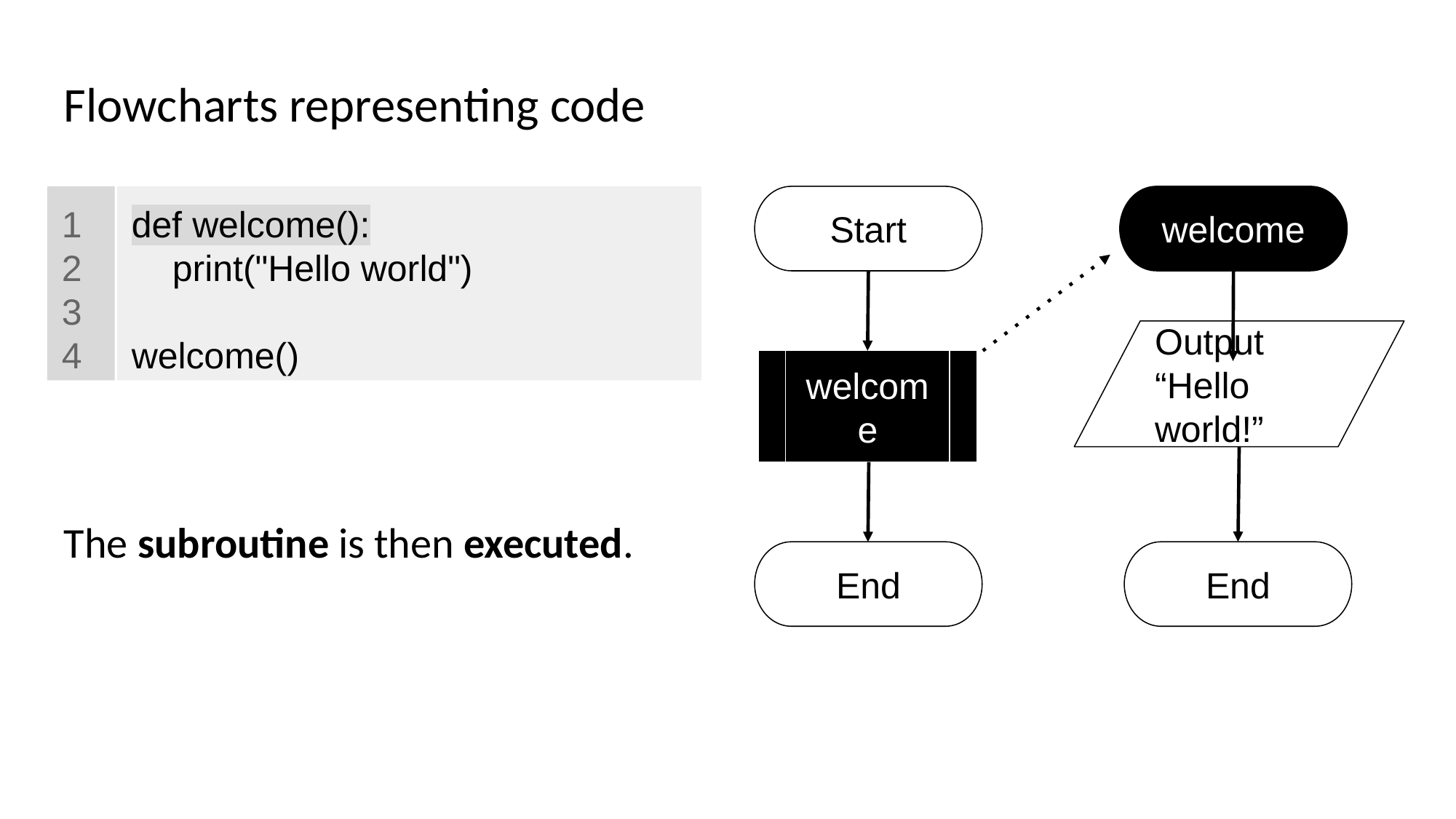

# Flowcharts representing code
Start
welcome
1
2
3
4

def welcome():
    print("Hello world")

welcome()

Output “Hello world!”
welcome
The subroutine is then executed.

End
End